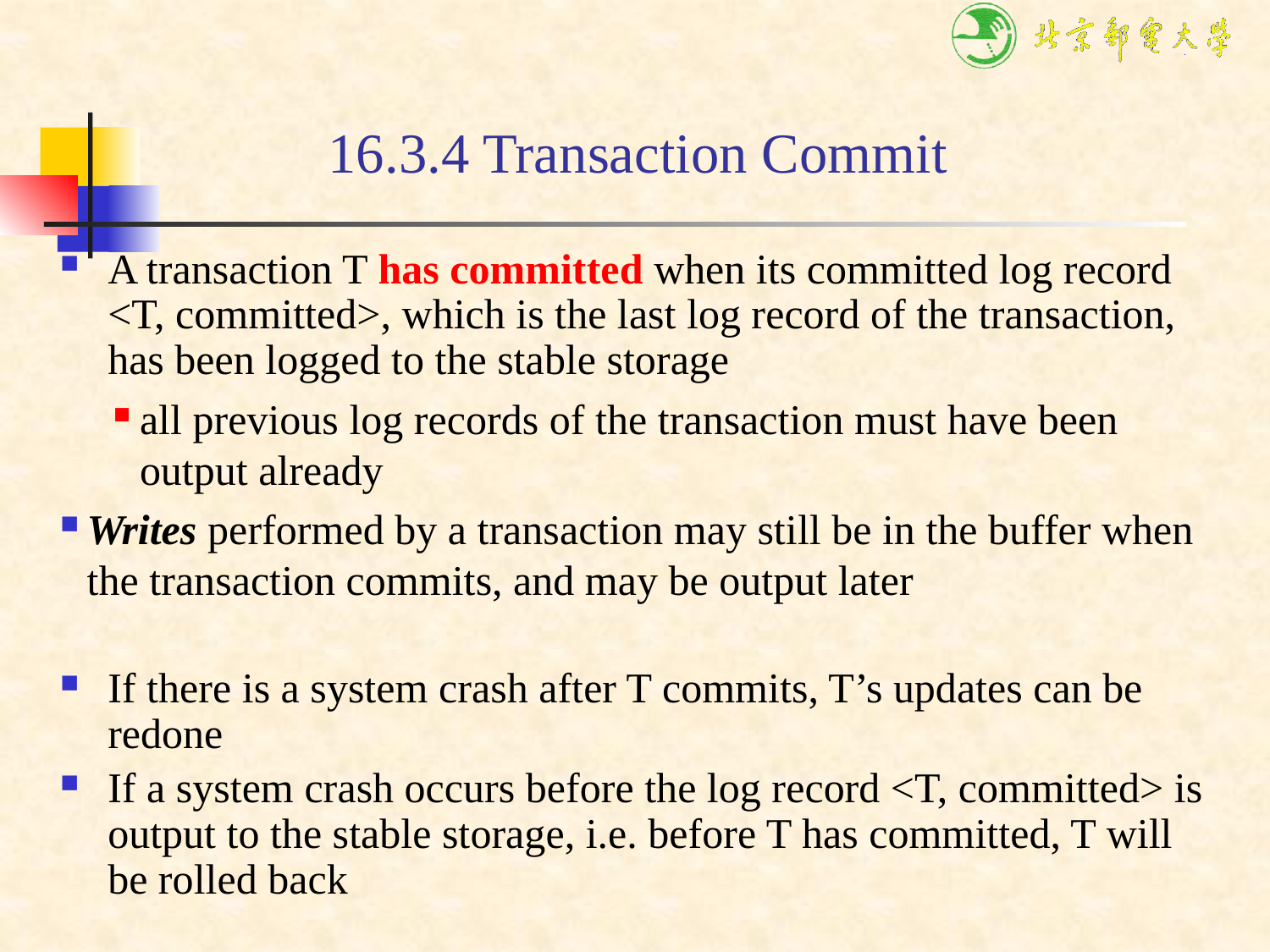

# 16.3.4 Transaction Commit
A transaction T has committed when its committed log record <T, committed>, which is the last log record of the transaction, has been logged to the stable storage
all previous log records of the transaction must have been output already
Writes performed by a transaction may still be in the buffer when the transaction commits, and may be output later

If there is a system crash after T commits, T’s updates can be redone
If a system crash occurs before the log record <T, committed> is output to the stable storage, i.e. before T has committed, T will be rolled back

29